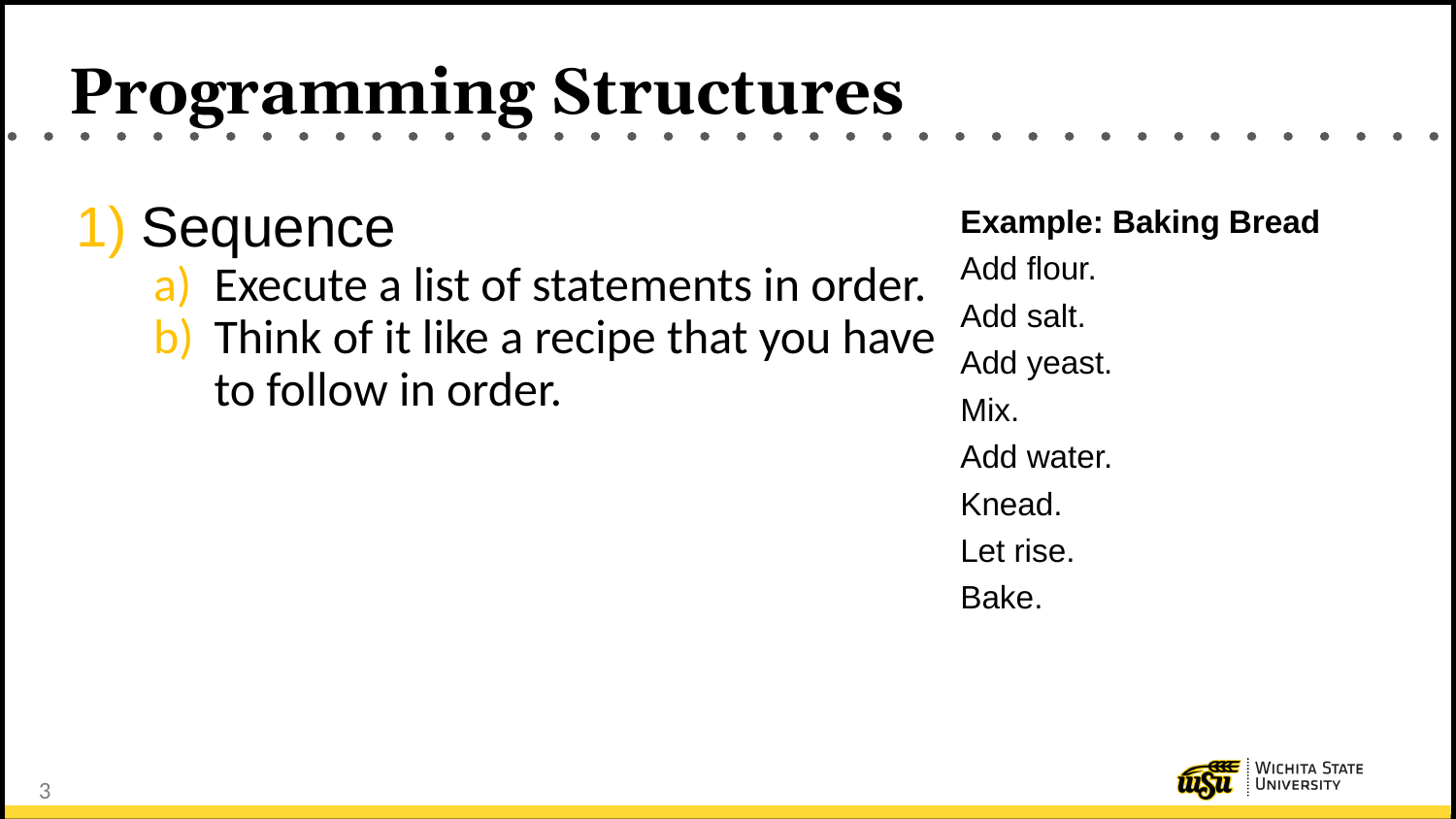

# Programming Structures
Sequence
Execute a list of statements in order.
Think of it like a recipe that you have to follow in order.
Example: Baking Bread
Add flour.
Add salt.
Add yeast.
Mix.
Add water.
Knead.
Let rise.
Bake.